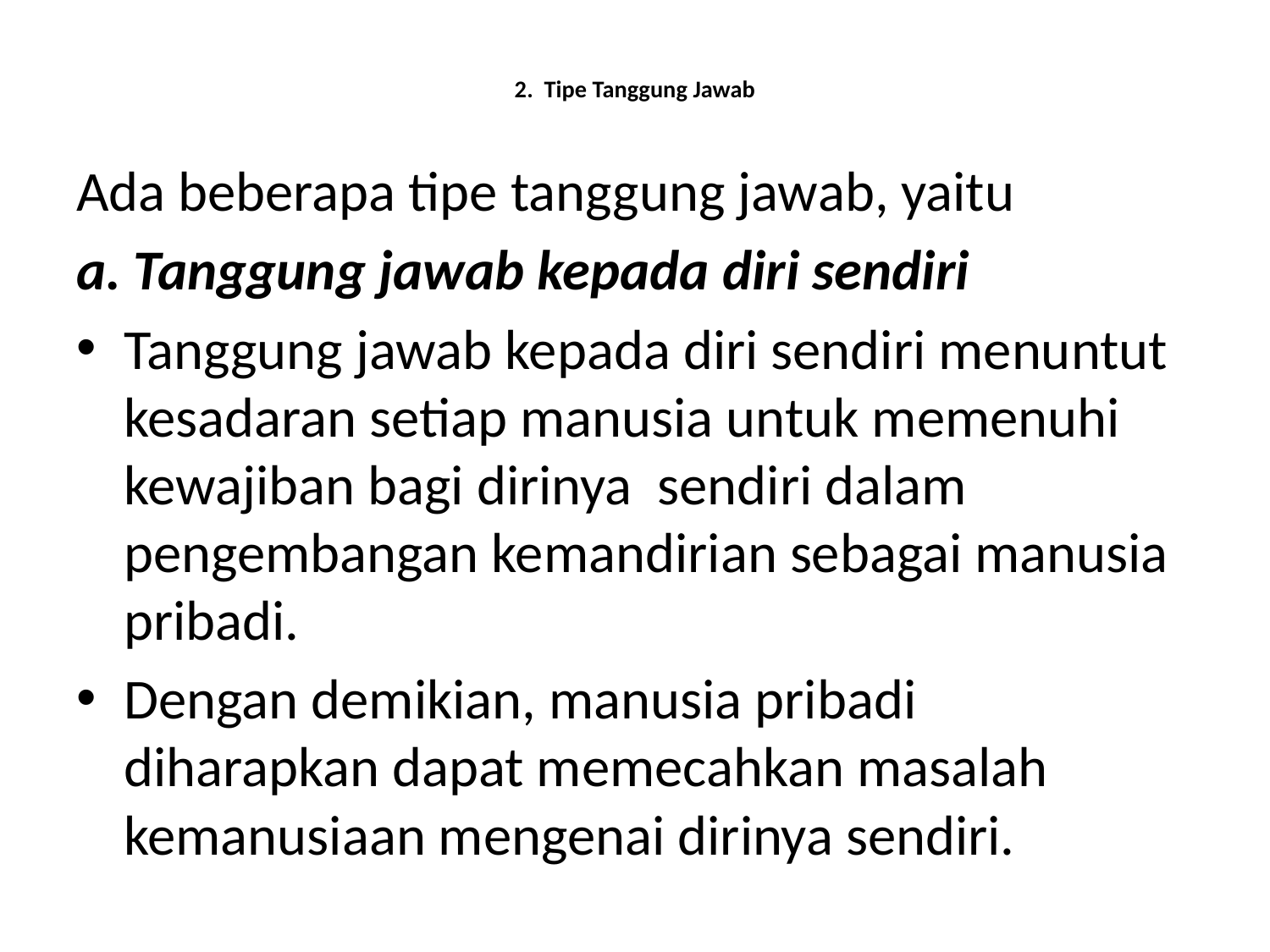

# 2.  Tipe Tanggung Jawab
Ada beberapa tipe tanggung jawab, yaitu
a. Tanggung jawab kepada diri sendiri
Tanggung jawab kepada diri sendiri menuntut kesadaran setiap manusia untuk memenuhi kewajiban bagi dirinya  sendiri dalam pengembangan kemandirian sebagai manusia pribadi.
Dengan demikian, manusia pribadi  diharapkan dapat memecahkan masalah kemanusiaan mengenai dirinya sendiri.